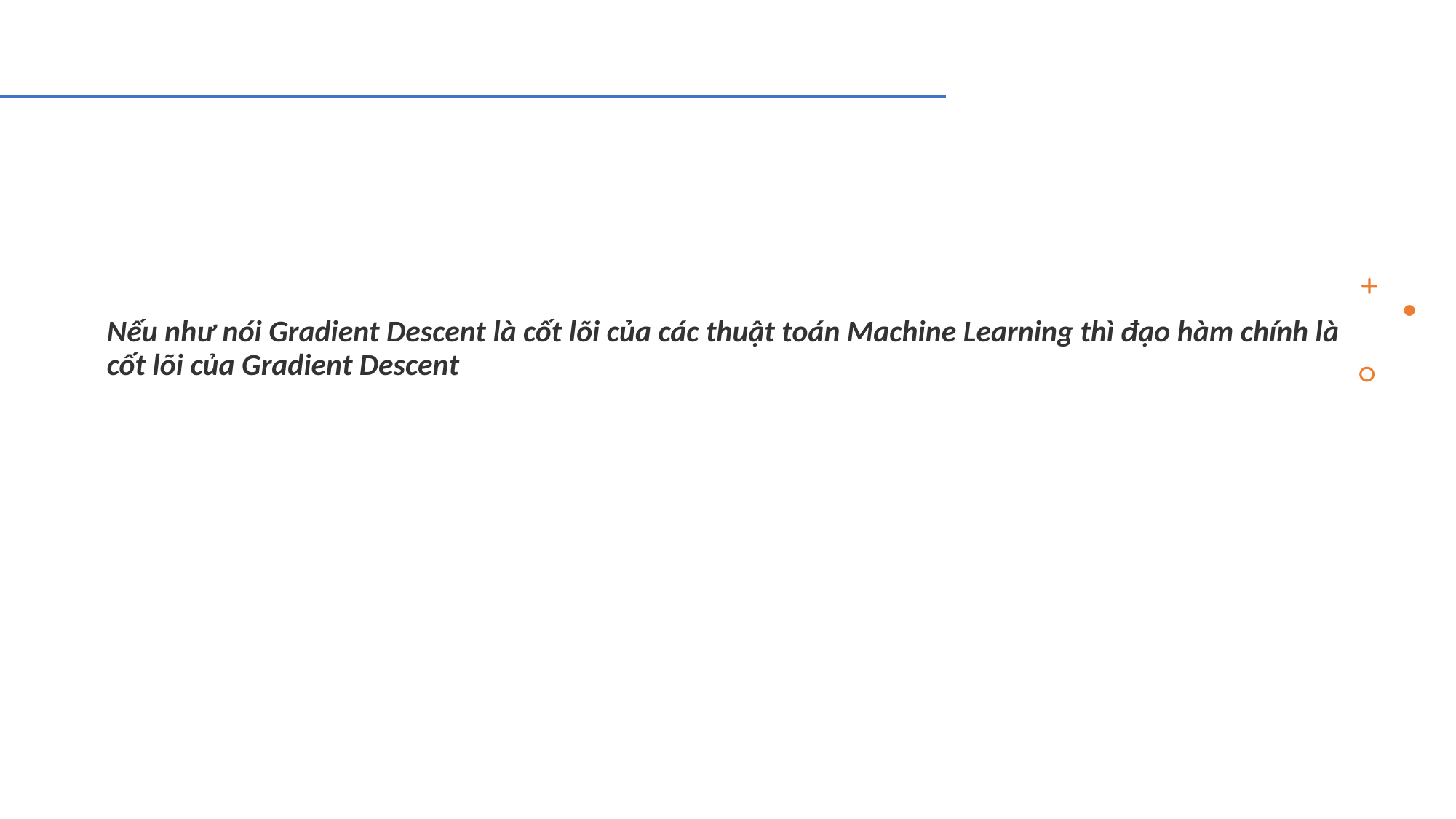

Nếu như nói Gradient Descent là cốt lõi của các thuật toán Machine Learning thì đạo hàm chính là cốt lõi của Gradient Descent
© 2023 Đào Xuân Hoàng Tuấn (Salmon)
6